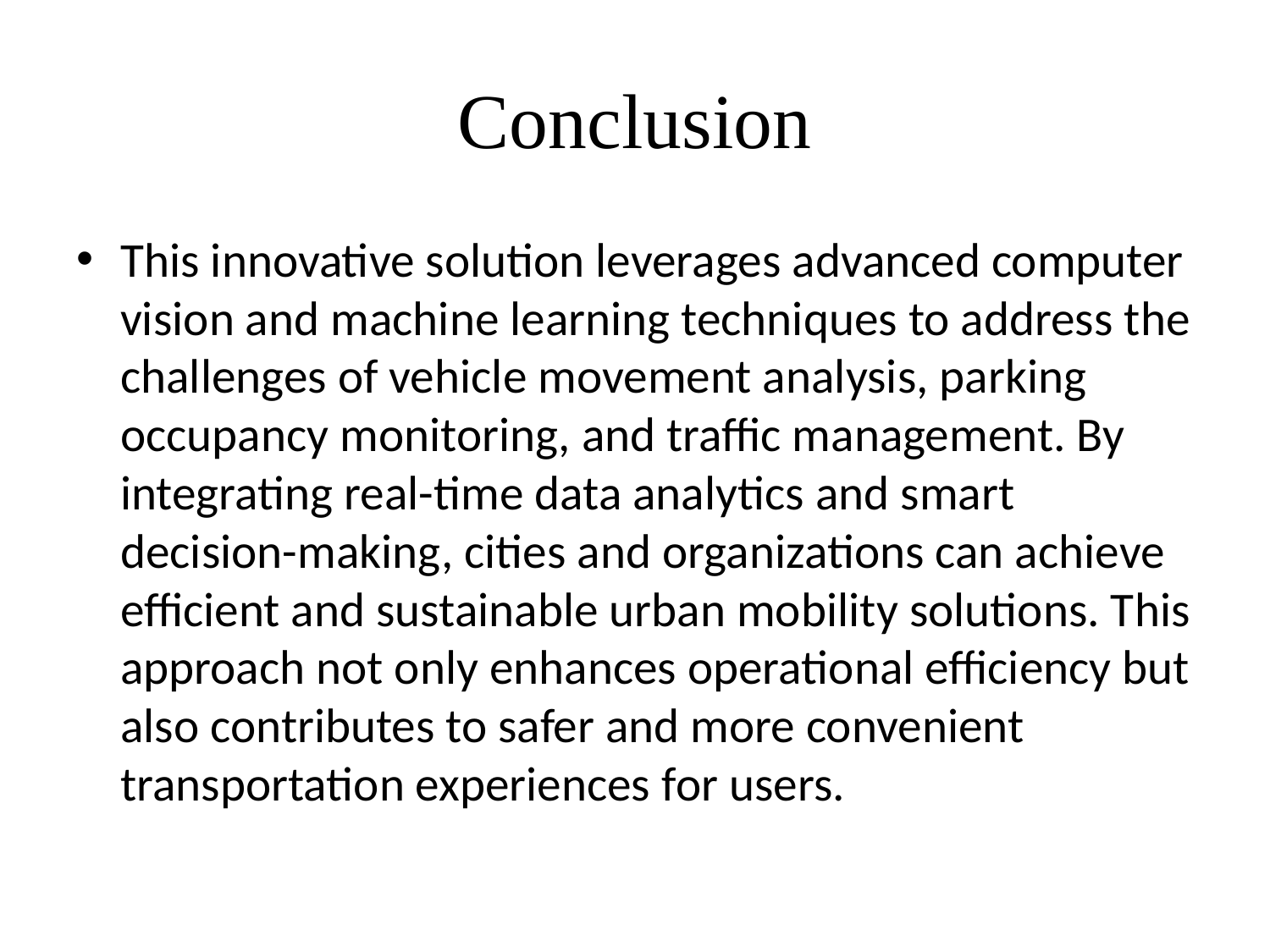

# Conclusion
This innovative solution leverages advanced computer vision and machine learning techniques to address the challenges of vehicle movement analysis, parking occupancy monitoring, and traffic management. By integrating real-time data analytics and smart decision-making, cities and organizations can achieve efficient and sustainable urban mobility solutions. This approach not only enhances operational efficiency but also contributes to safer and more convenient transportation experiences for users.